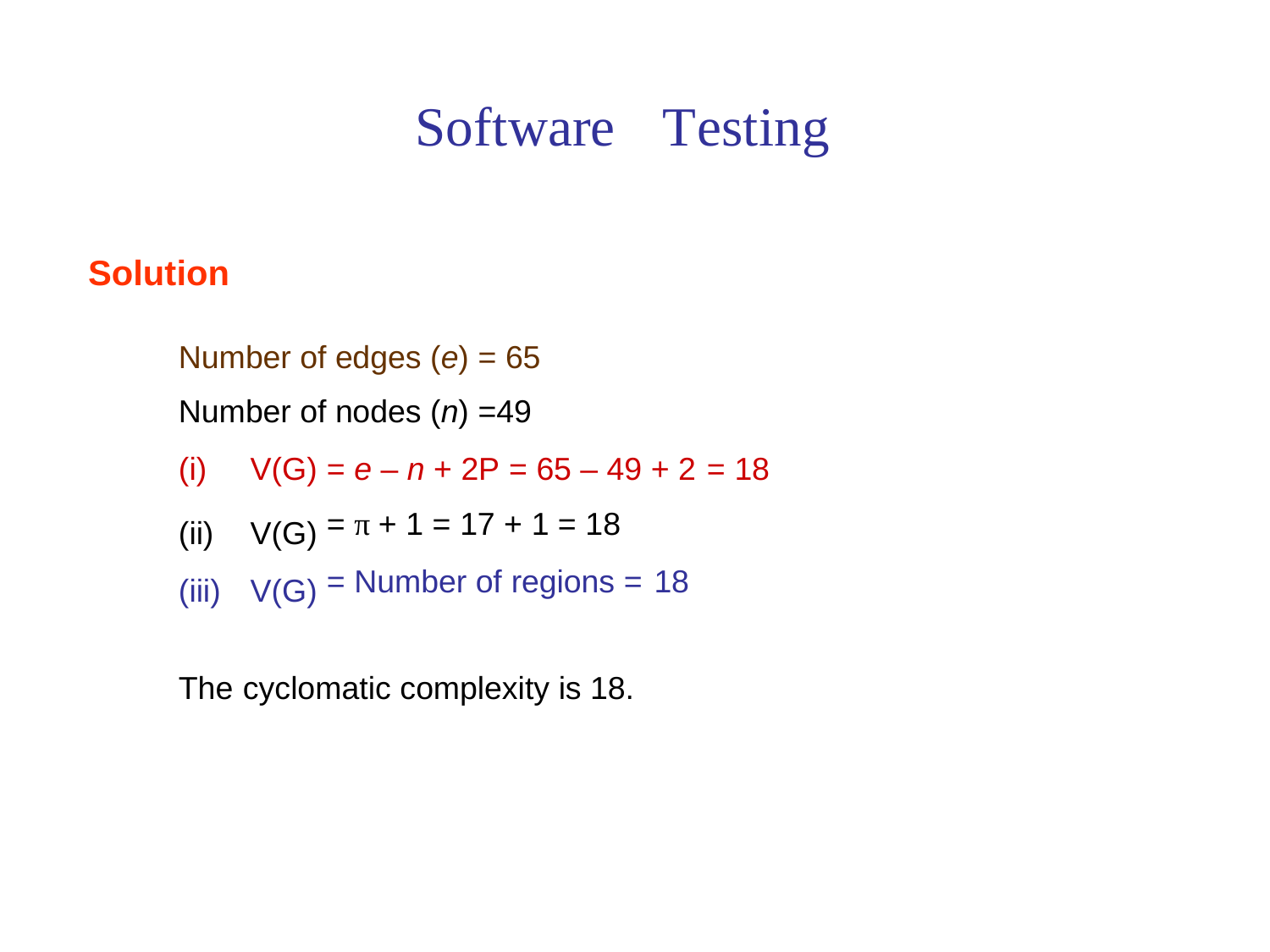

Software
Testing
Solution
Number of edges (e) = 65
Number of nodes (n) =49
(i)
(ii) (iii)
V(G)
V(G) V(G)
= e – n + 2P = 65 – 49 + 2
= π + 1 = 17 + 1 = 18
=
18
= Number of regions =
18
The
cyclomatic complexity is 18.